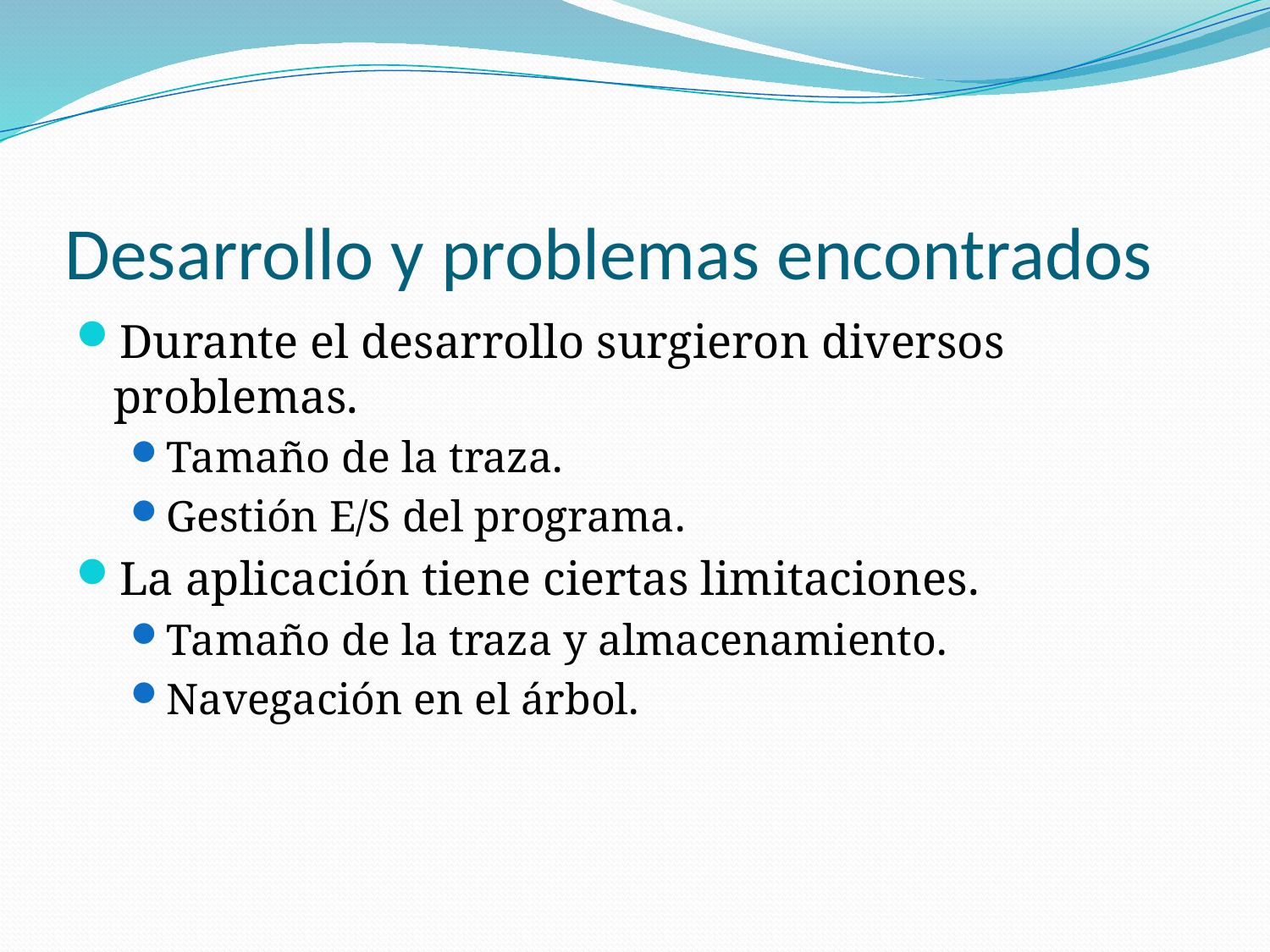

# Desarrollo y problemas encontrados
Durante el desarrollo surgieron diversos problemas.
Tamaño de la traza.
Gestión E/S del programa.
La aplicación tiene ciertas limitaciones.
Tamaño de la traza y almacenamiento.
Navegación en el árbol.